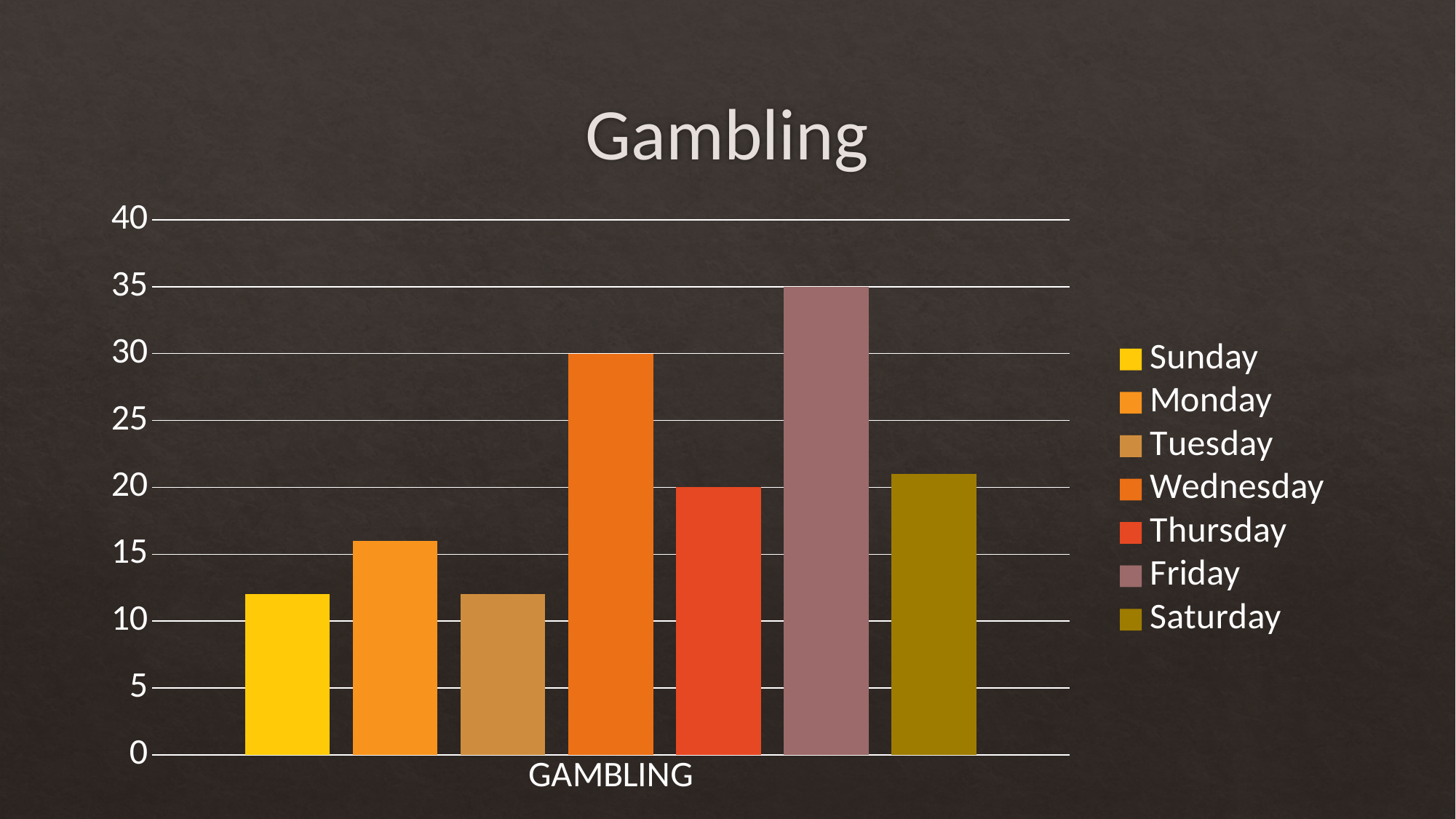

# Gambling

### Chart

| Category | Sunday | Monday | Tuesday | Wednesday | Thursday | Friday | Saturday |
|---|---|---|---|---|---|---|---|
| GAMBLING | 12.0 | 16.0 | 12.0 | 30.0 | 20.0 | 35.0 | 21.0 |